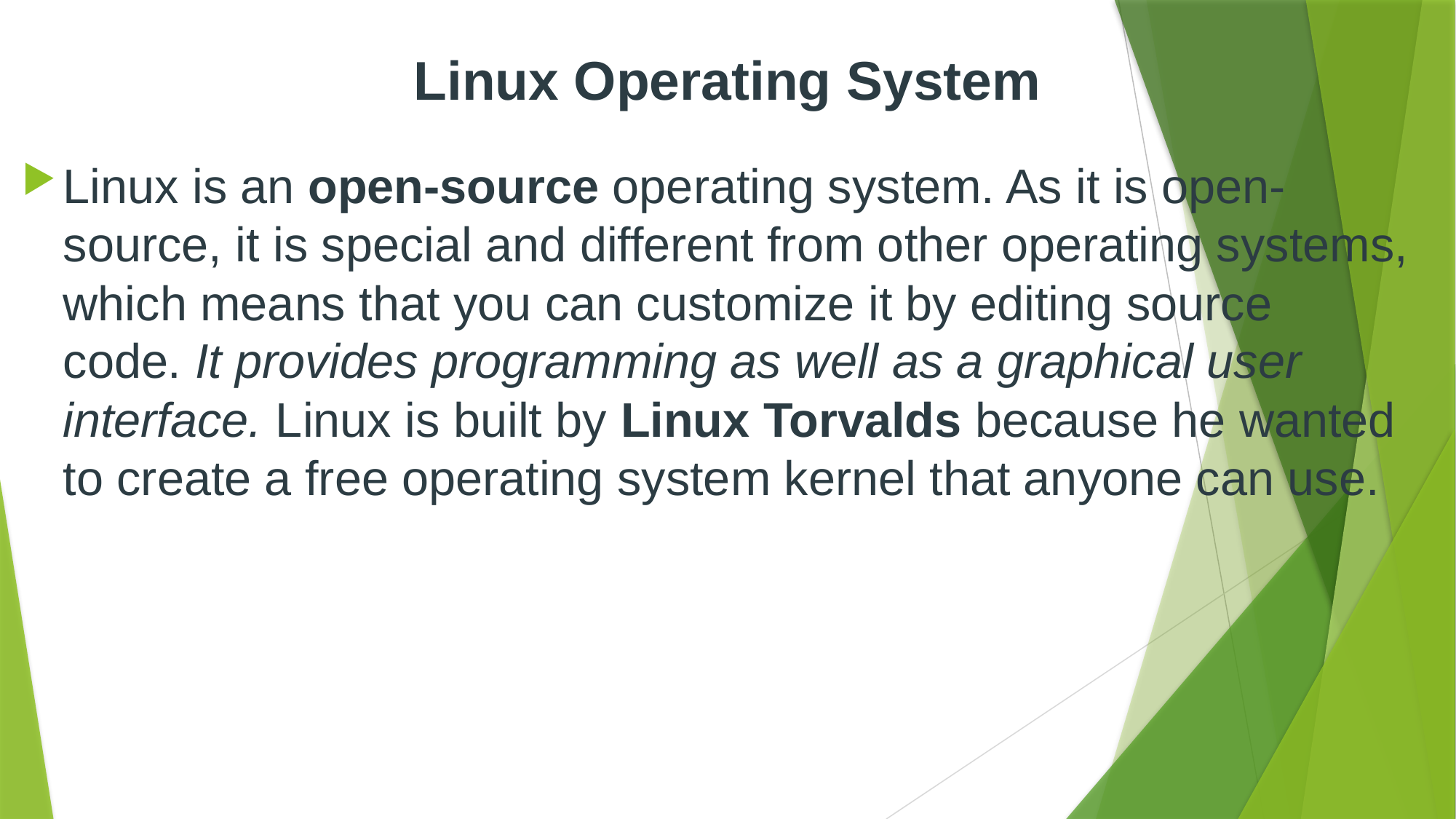

# Linux Operating System
Linux is an open-source operating system. As it is open-source, it is special and different from other operating systems, which means that you can customize it by editing source code. It provides programming as well as a graphical user interface. Linux is built by Linux Torvalds because he wanted to create a free operating system kernel that anyone can use.